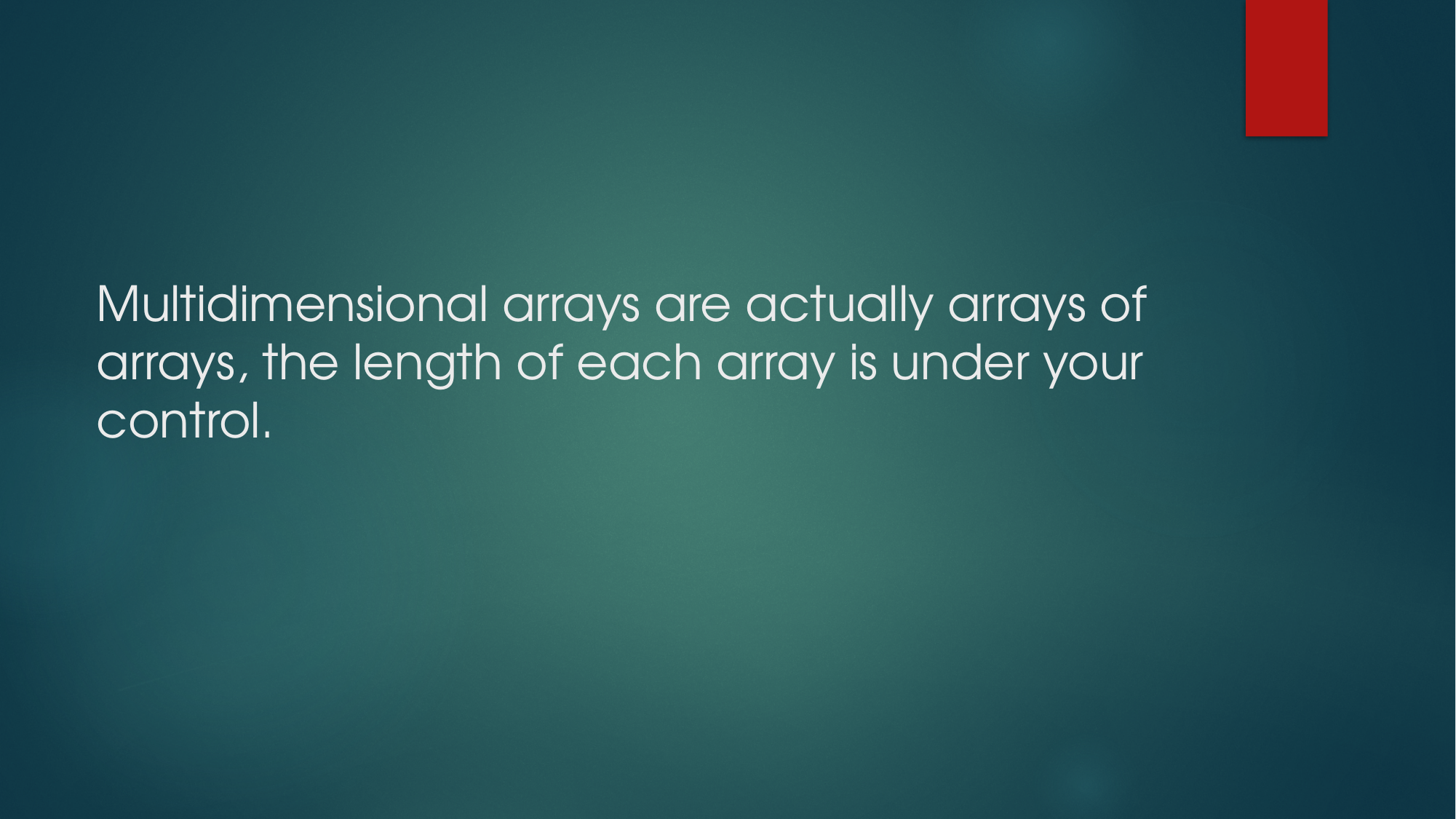

# Multidimensional arrays are actually arrays of arrays, the length of each array is under your control.